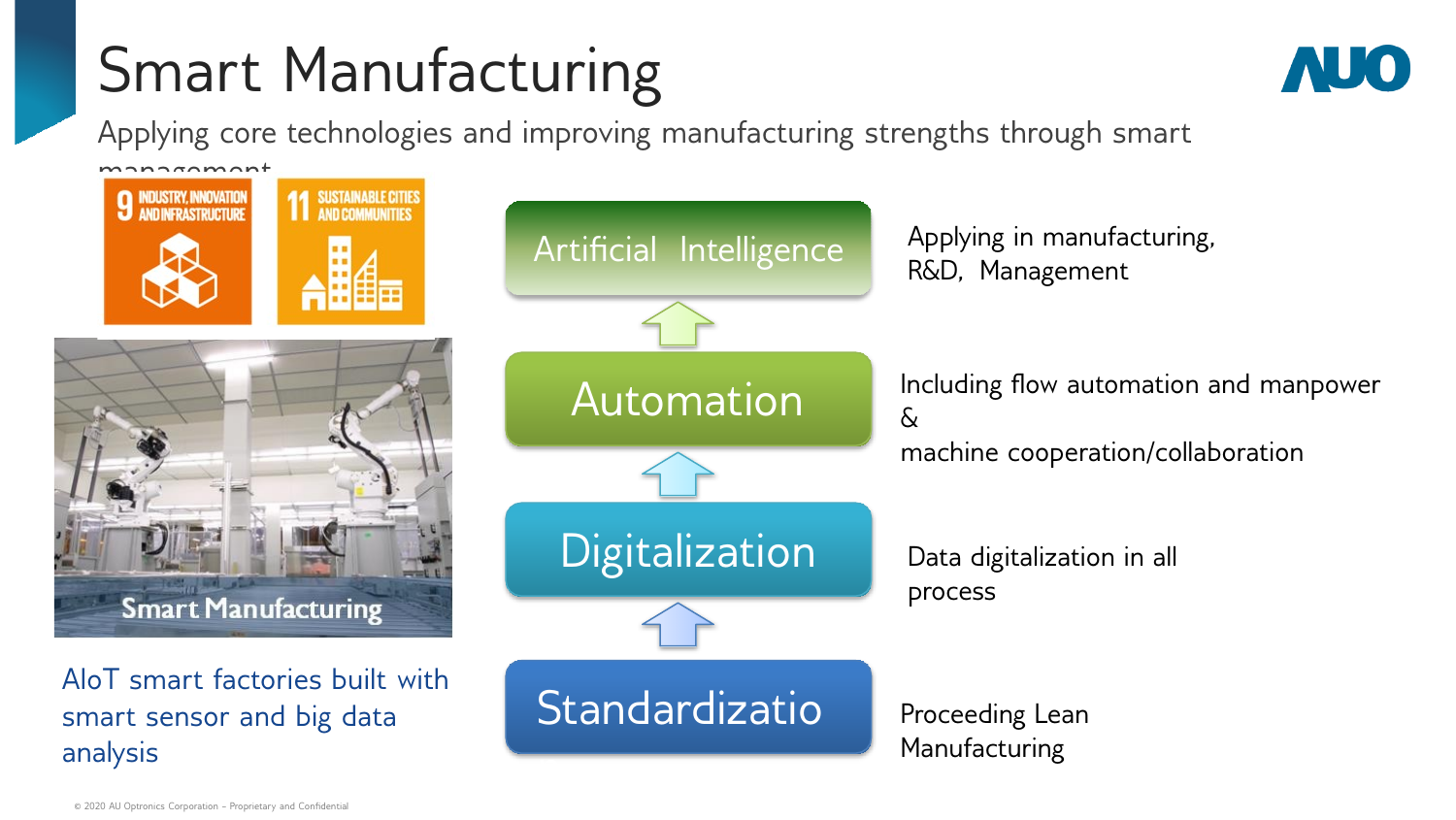

# Smart Manufacturing
Applying core technologies and improving manufacturing strengths through smart management

Applying in manufacturing, R&D,  Management
Artificial	Intelligence

Including flow automation and manpower &
machine cooperation/collaboration
Automation

Digitalization
Data digitalization in all process

AIoT smart factories built with
smart sensor and big data analysis

Standardization
Proceeding Lean Manufacturing
© 2020 AU Optronics Corporation – Proprietary and Confidential